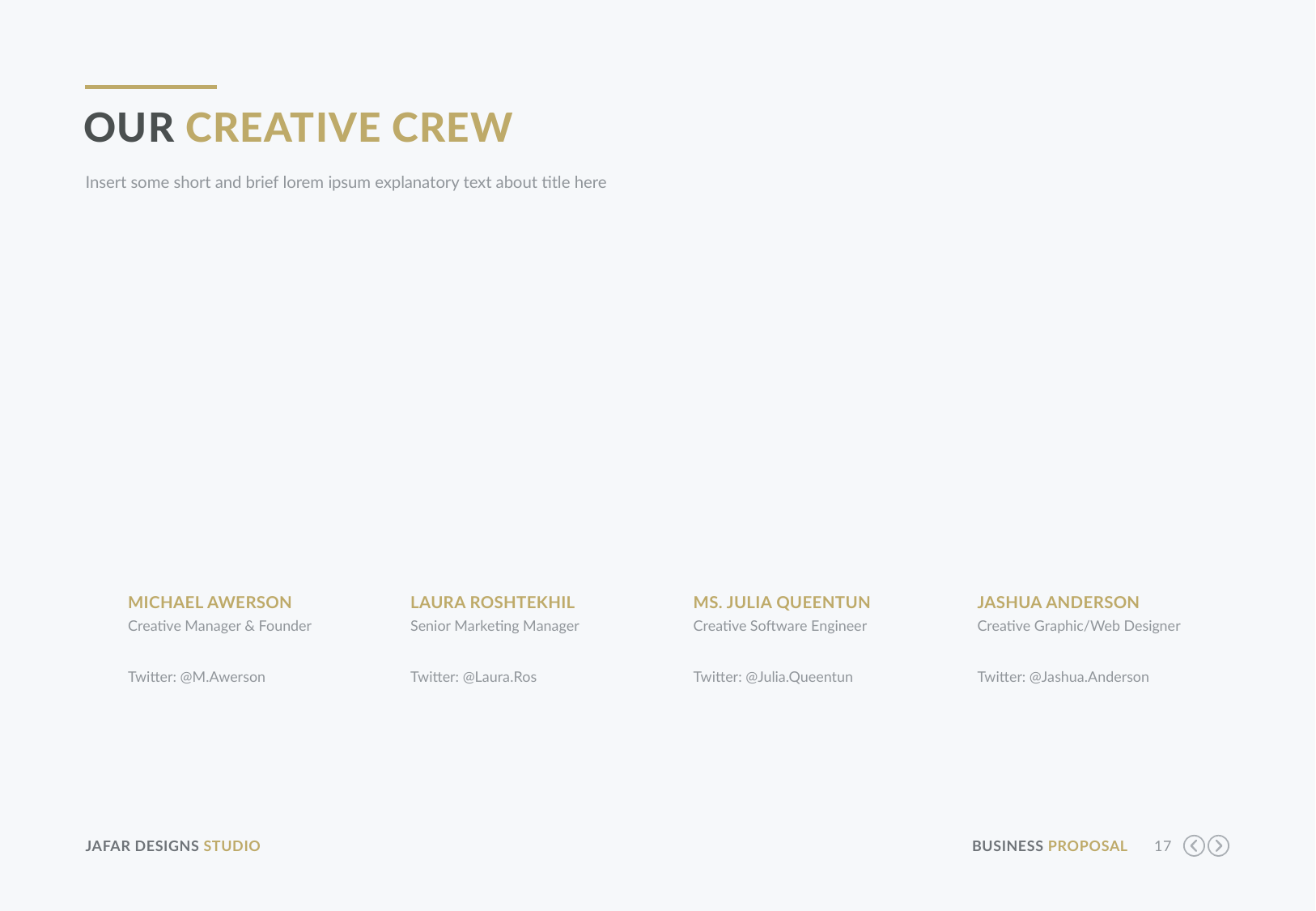

Our Creative crew
Insert some short and brief lorem ipsum explanatory text about title here

Michael Awerson
Laura Roshtekhil
Ms. Julia Queentun
Jashua anderson
Creative Manager & Founder
Senior Marketing Manager
Creative Software Engineer
Creative Graphic/Web Designer
Twitter: @M.Awerson
Twitter: @Laura.Ros
Twitter: @Julia.Queentun
Twitter: @Jashua.Anderson